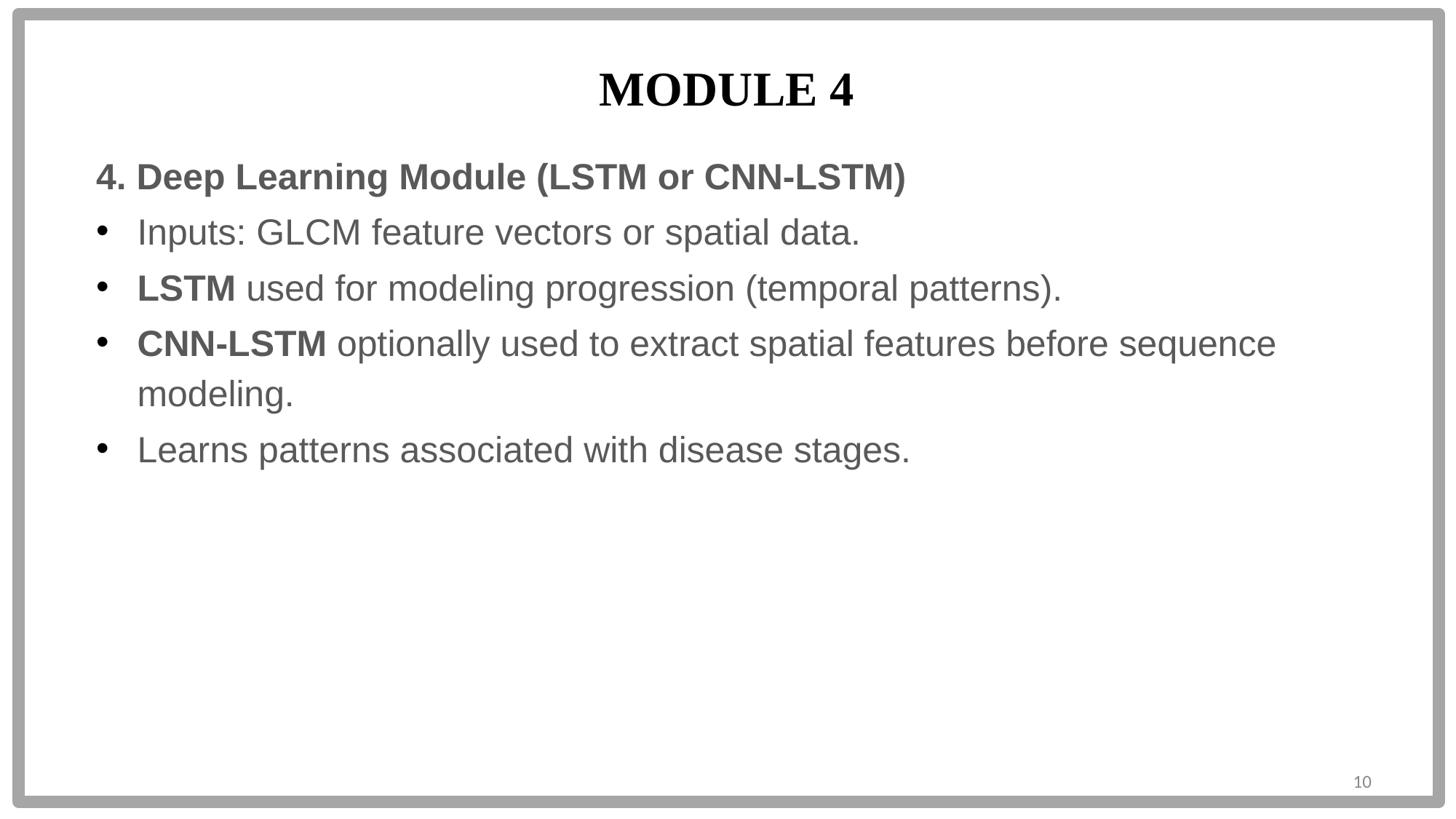

MODULE 4
4. Deep Learning Module (LSTM or CNN-LSTM)
Inputs: GLCM feature vectors or spatial data.
LSTM used for modeling progression (temporal patterns).
CNN-LSTM optionally used to extract spatial features before sequence modeling.
Learns patterns associated with disease stages.

10